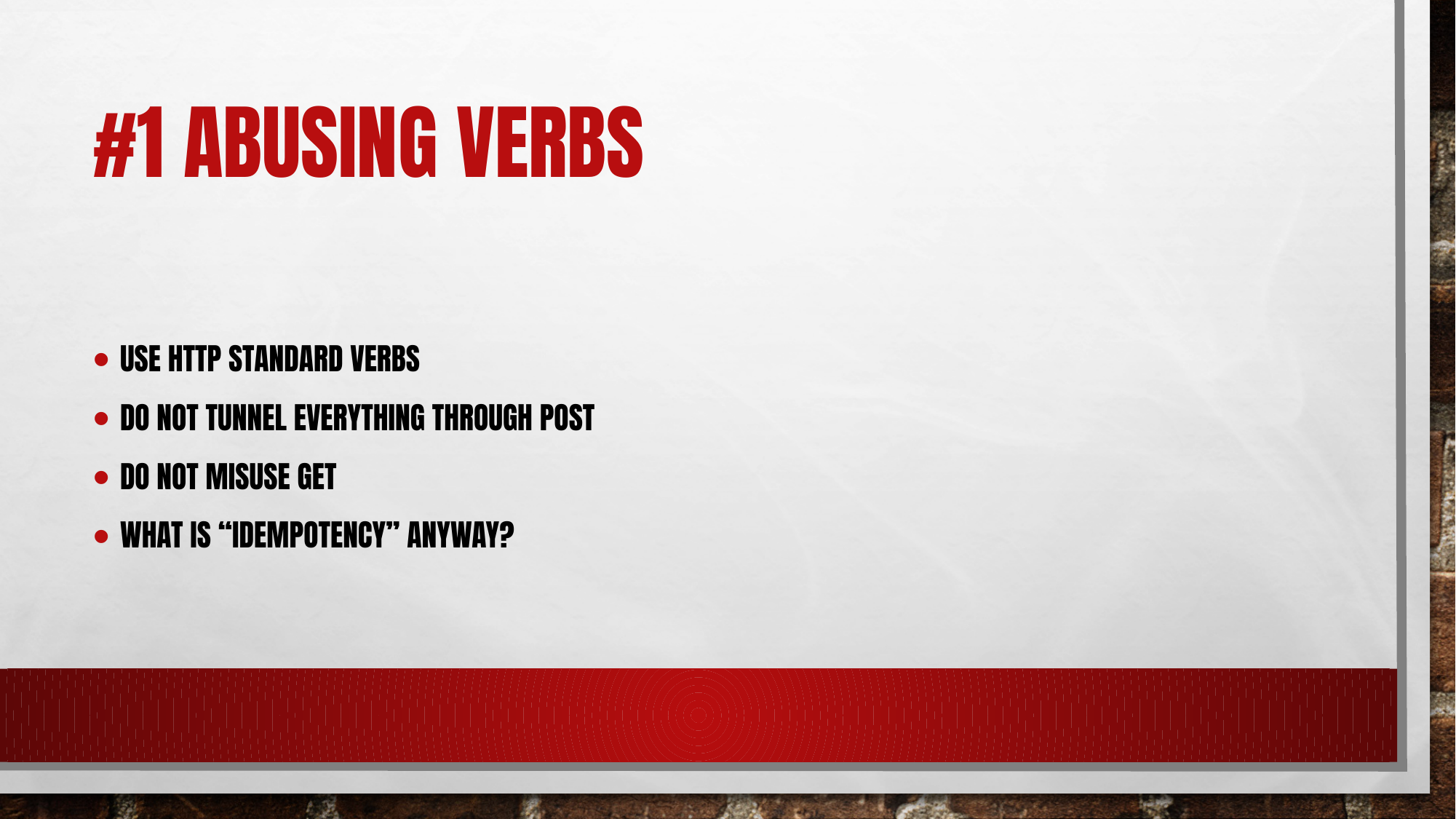

# #1 Abusing Verbs
Use HTTP standard verbs
Do not tunnel everything through POST
Do not misuse GET
What is “idempotency” anyway?